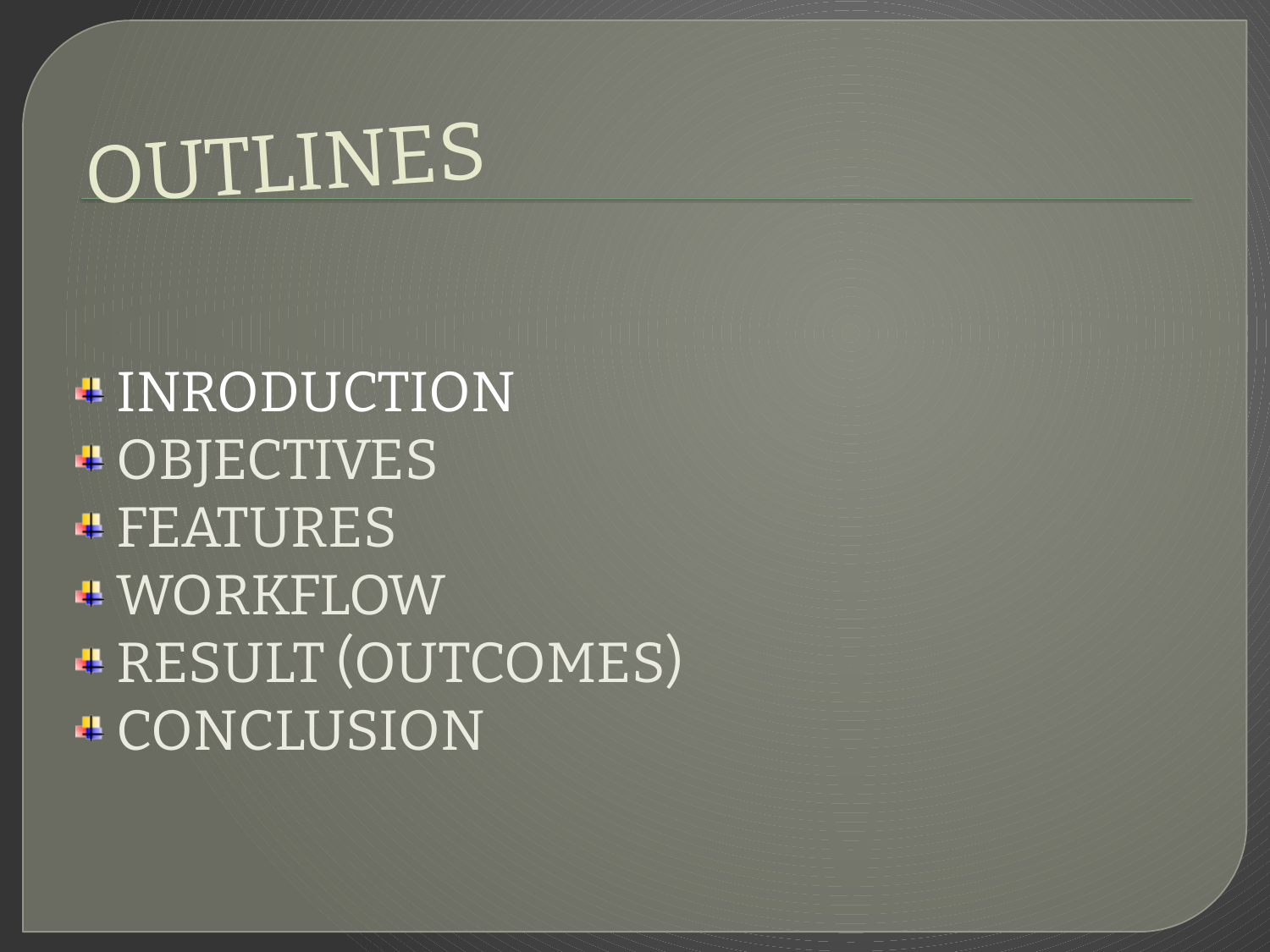

# OUTLINES
INRODUCTION
OBJECTIVES
FEATURES
WORKFLOW
RESULT (OUTCOMES)
CONCLUSION